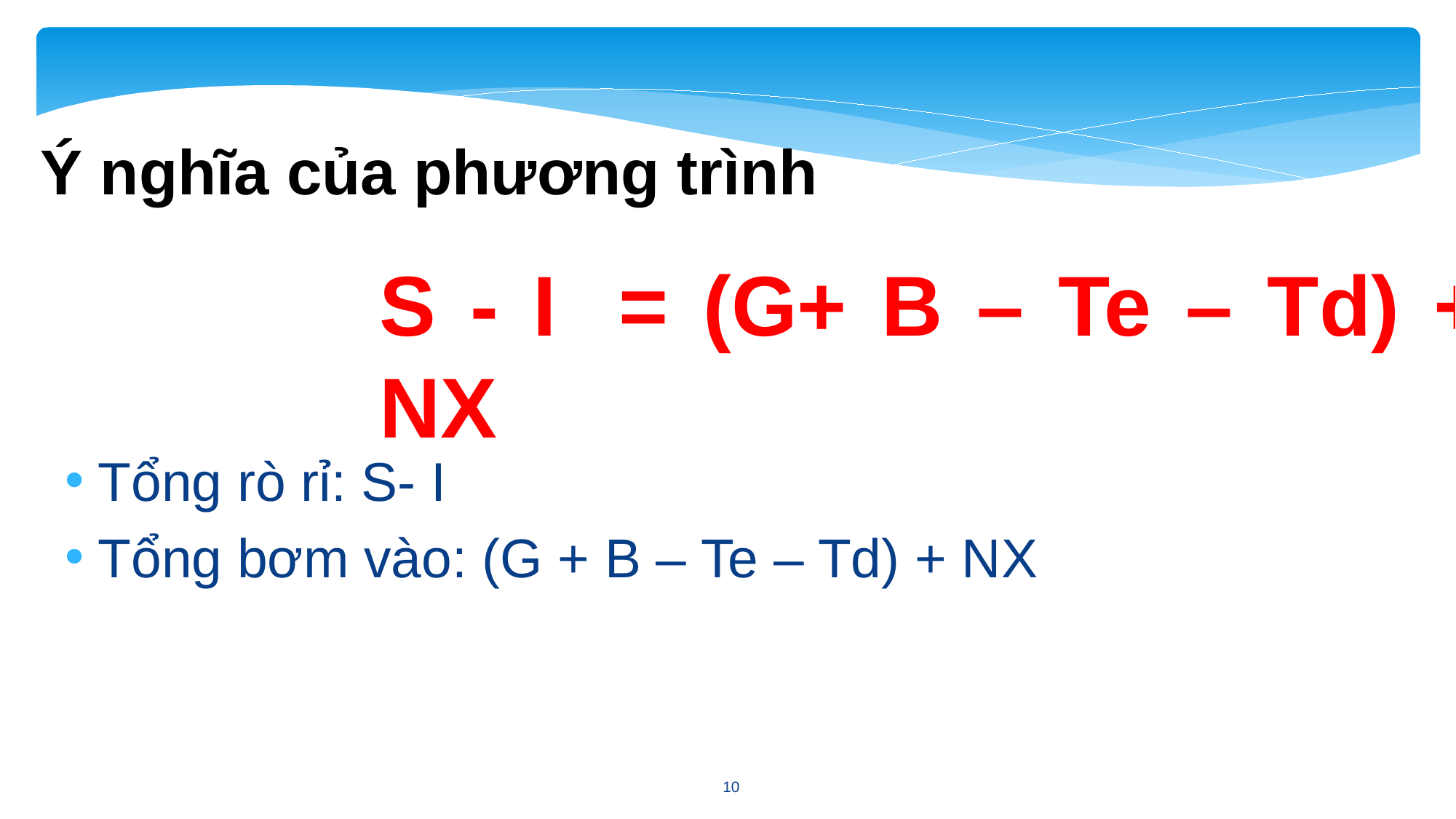

Ý nghĩa của phương trình
S - I	= (G+ B – Te – Td) + NX
Tổng rò rỉ: S- I
Tổng bơm vào: (G + B – Te – Td) + NX
10